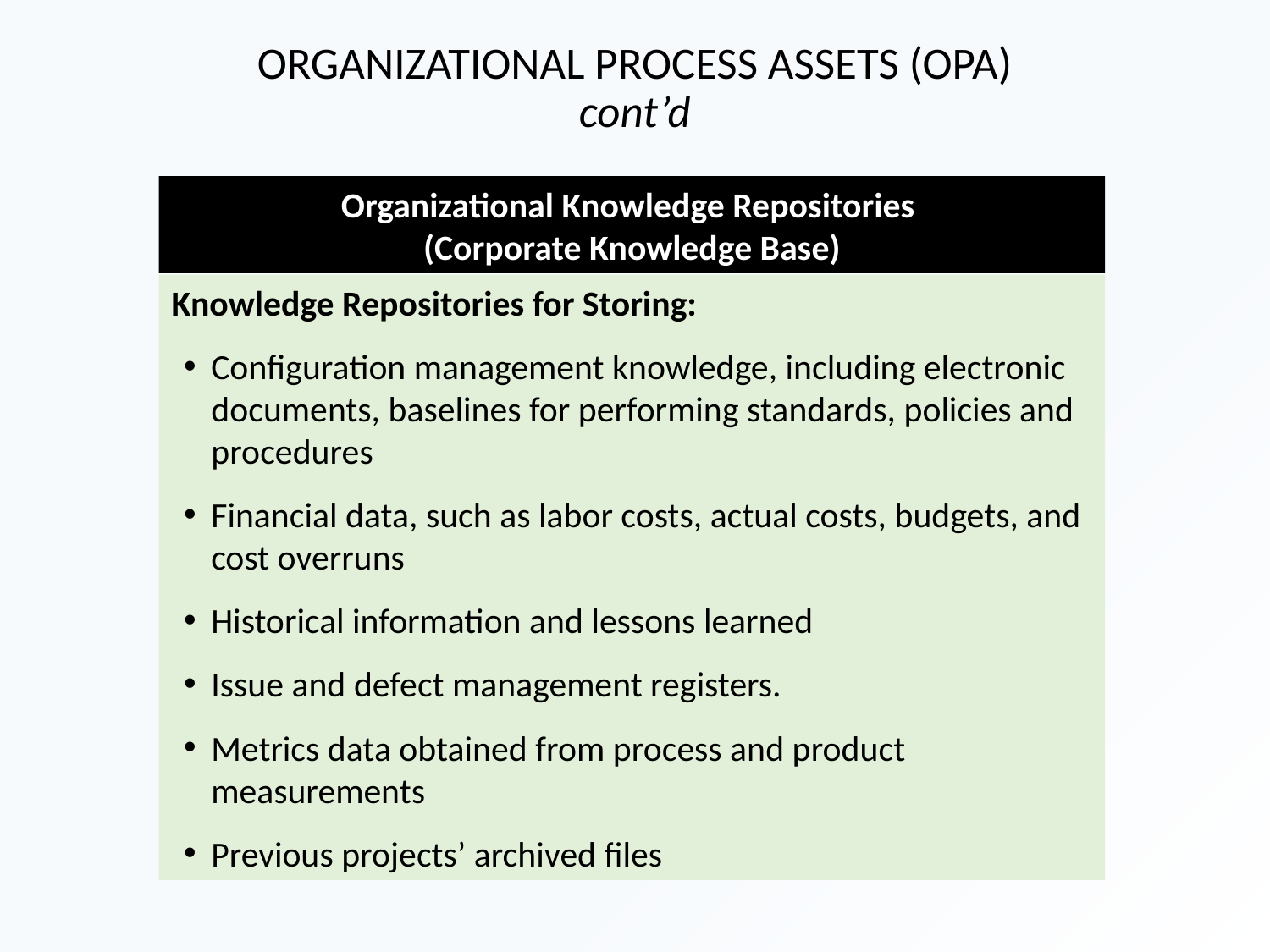

# ORGANIZATIONAL PROCESS ASSETS (OPA) cont’d
Organizational Knowledge Repositories
(Corporate Knowledge Base)
Knowledge Repositories for Storing:
Configuration management knowledge, including electronic documents, baselines for performing standards, policies and procedures
Financial data, such as labor costs, actual costs, budgets, and cost overruns
Historical information and lessons learned
Issue and defect management registers.
Metrics data obtained from process and product measurements
Previous projects’ archived files